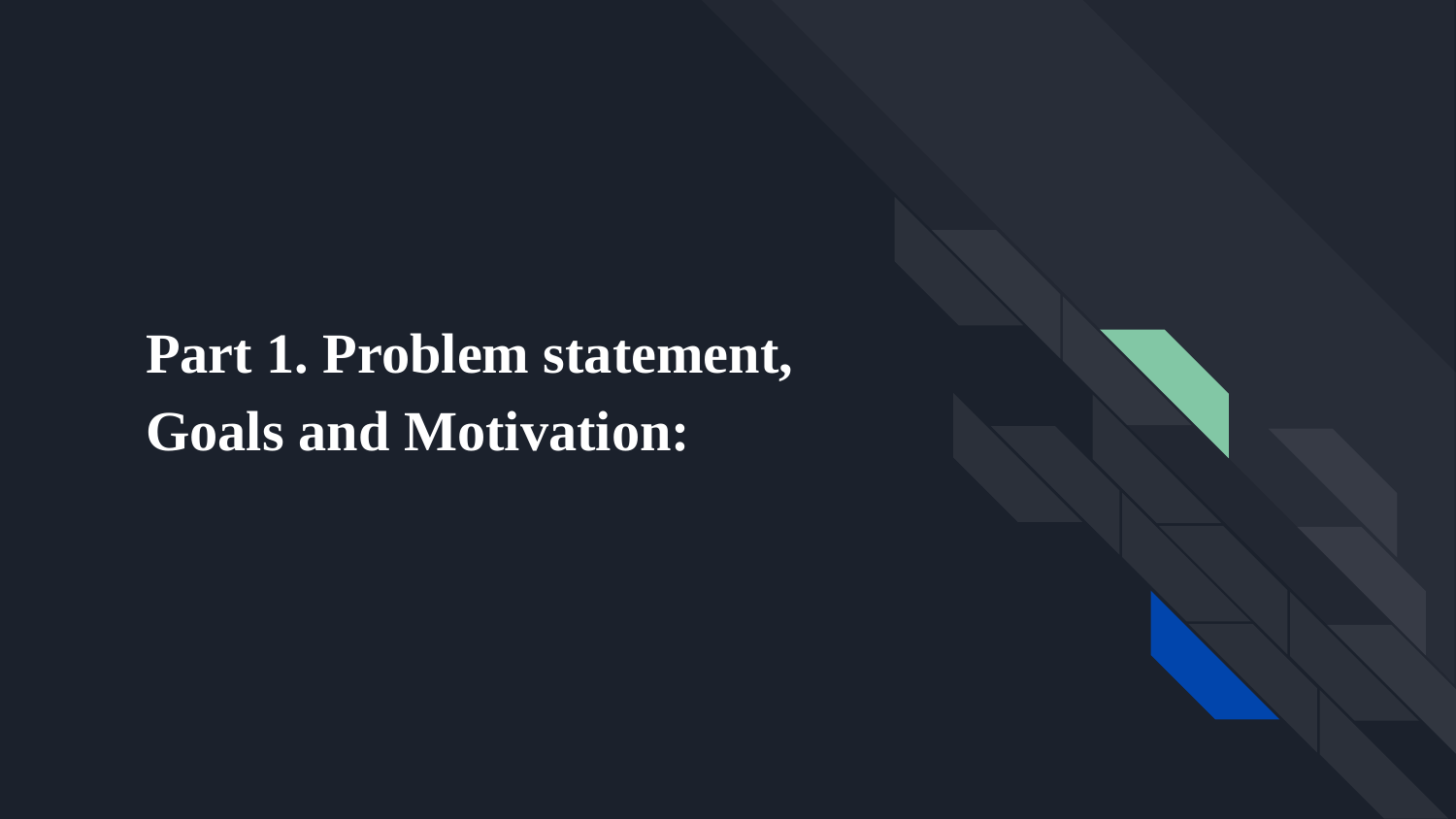

# Part 1. Problem statement, Goals and Motivation: